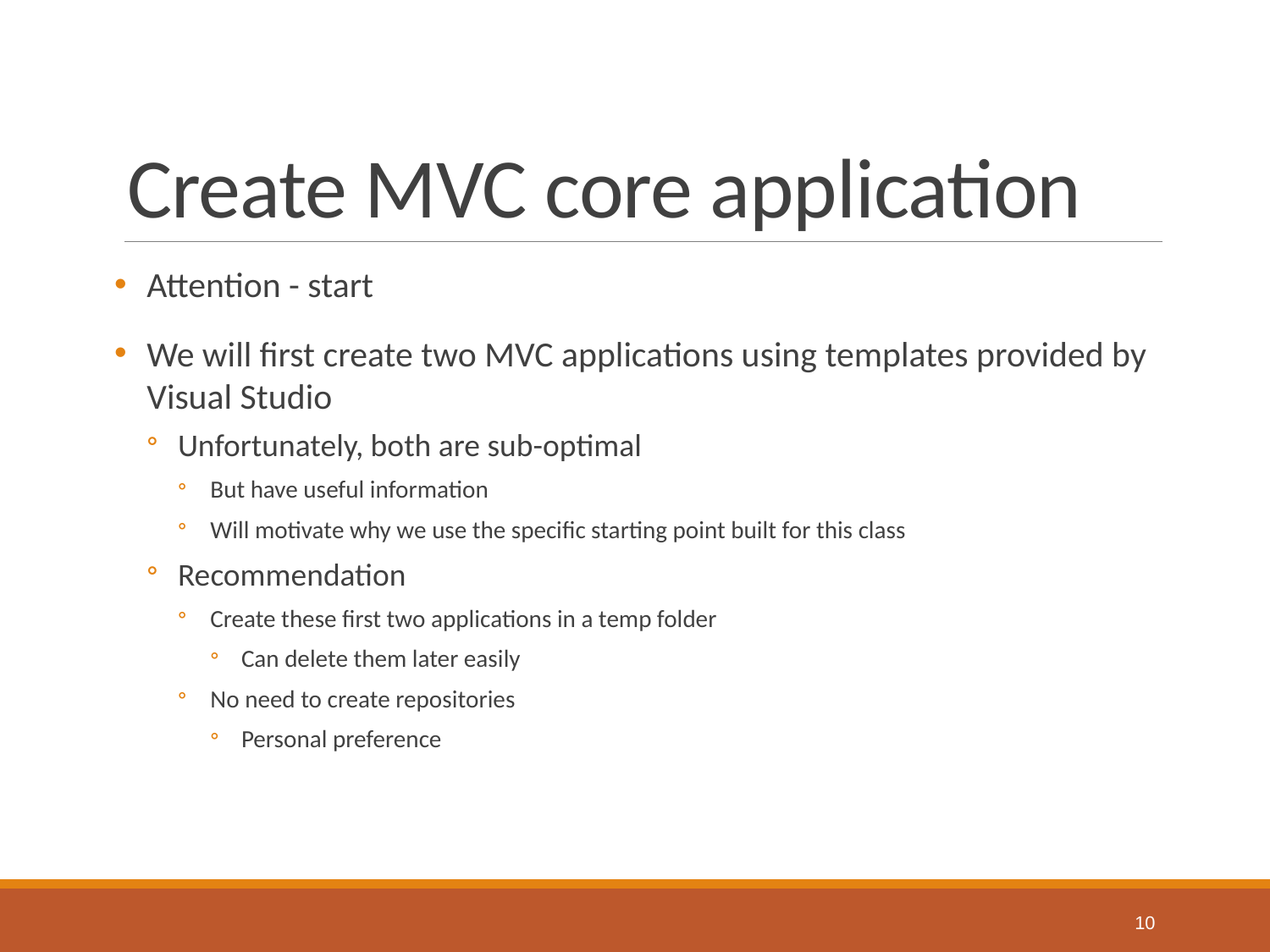

# Create MVC core application
Attention - start
We will first create two MVC applications using templates provided by Visual Studio
Unfortunately, both are sub-optimal
But have useful information
Will motivate why we use the specific starting point built for this class
Recommendation
Create these first two applications in a temp folder
Can delete them later easily
No need to create repositories
Personal preference
10